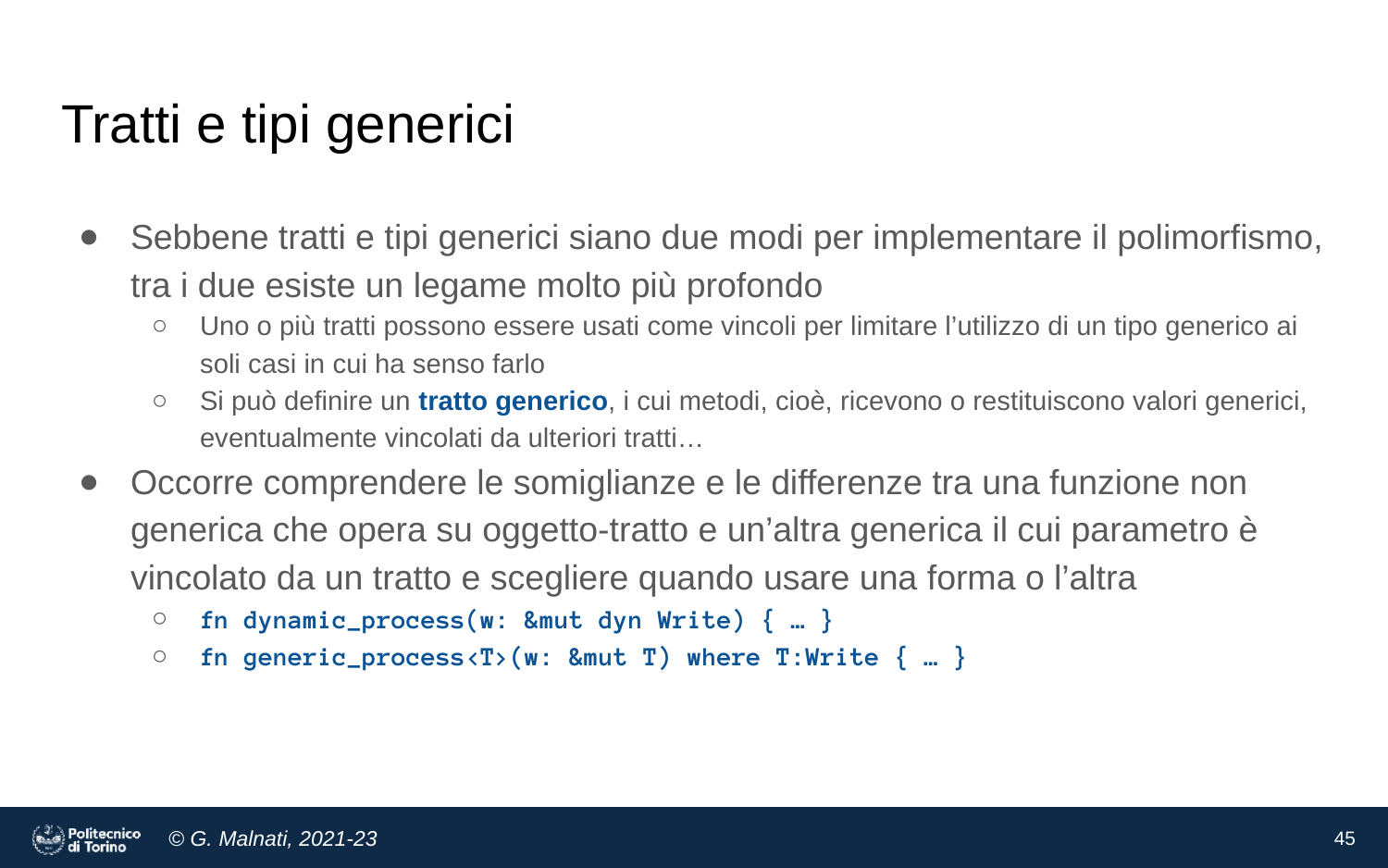

# Tratti e tipi generici
Sebbene tratti e tipi generici siano due modi per implementare il polimorfismo, tra i due esiste un legame molto più profondo
Uno o più tratti possono essere usati come vincoli per limitare l’utilizzo di un tipo generico ai soli casi in cui ha senso farlo
Si può definire un tratto generico, i cui metodi, cioè, ricevono o restituiscono valori generici, eventualmente vincolati da ulteriori tratti…
Occorre comprendere le somiglianze e le differenze tra una funzione non generica che opera su oggetto-tratto e un’altra generica il cui parametro è vincolato da un tratto e scegliere quando usare una forma o l’altra
fn dynamic_process(w: &mut dyn Write) { … }
fn generic_process<T>(w: &mut T) where T:Write { … }
45